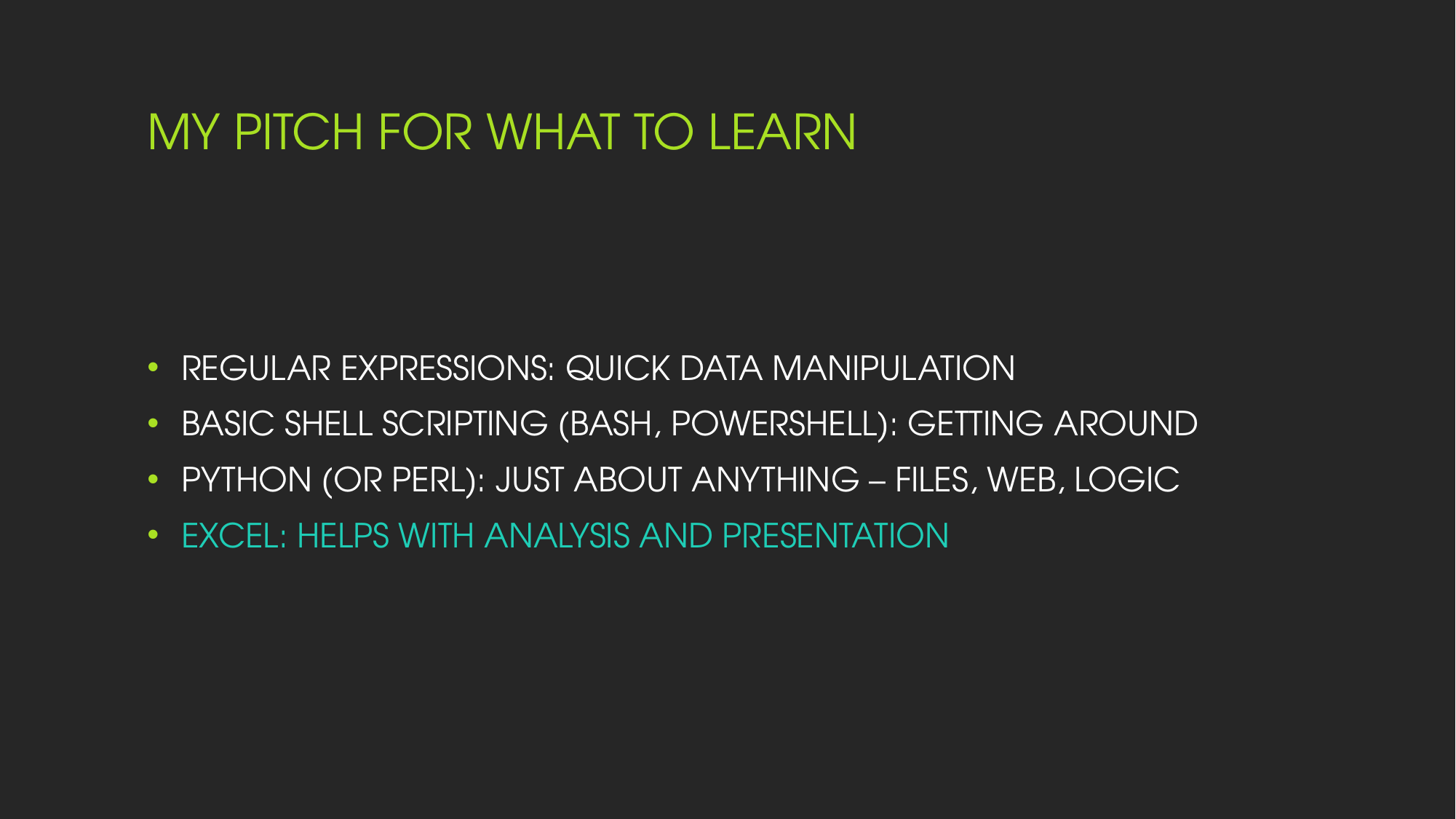

# My Pitch for What to Learn
Regular Expressions: Quick data manipulation
Basic Shell Scripting (Bash, Powershell): Getting around
Python (or Perl): Just about anything – Files, Web, Logic
Excel: Helps with Analysis and Presentation